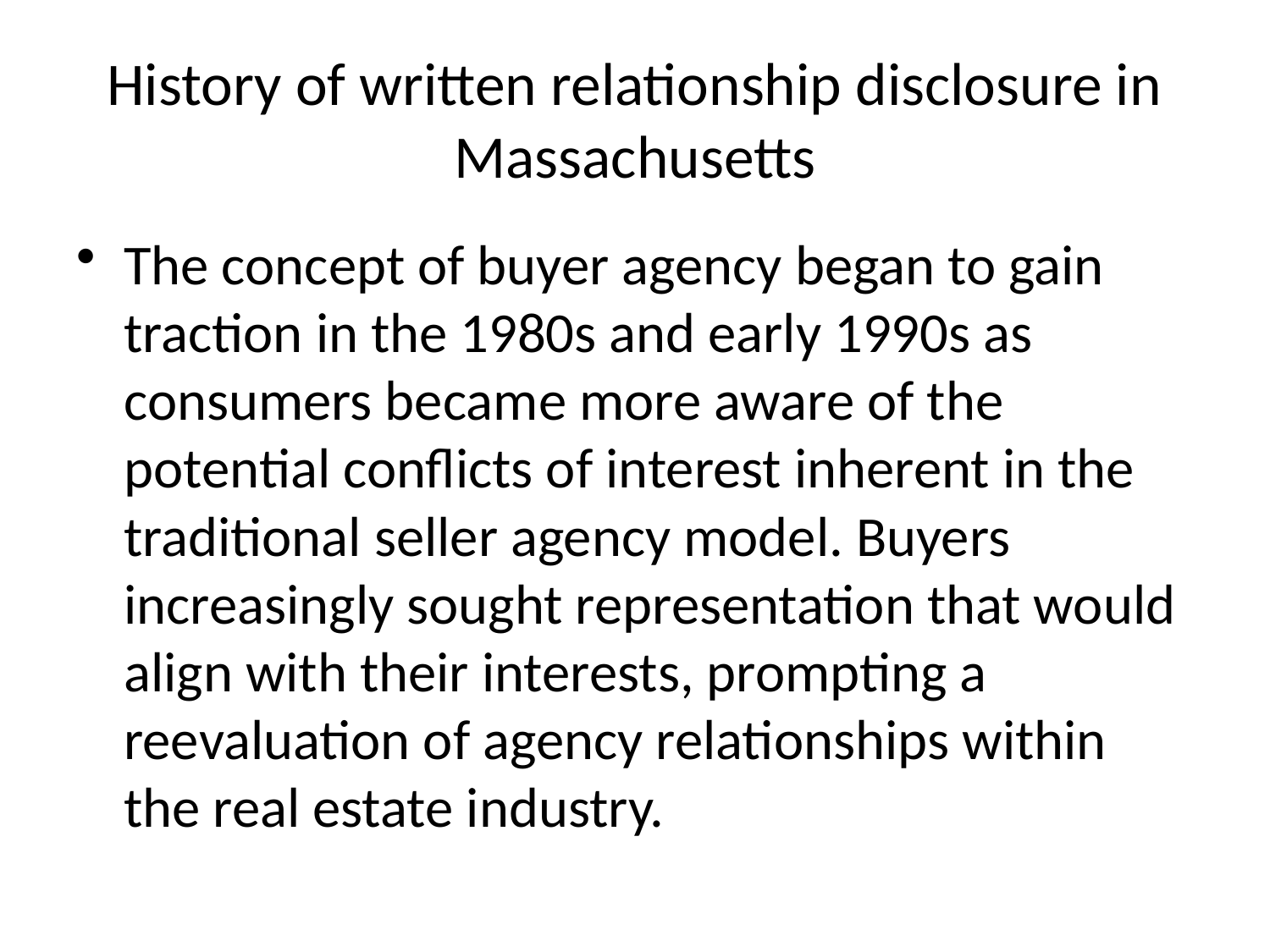

# History of written relationship disclosure in Massachusetts

The concept of buyer agency began to gain traction in the 1980s and early 1990s as consumers became more aware of the potential conflicts of interest inherent in the traditional seller agency model. Buyers increasingly sought representation that would align with their interests, prompting a reevaluation of agency relationships within the real estate industry.